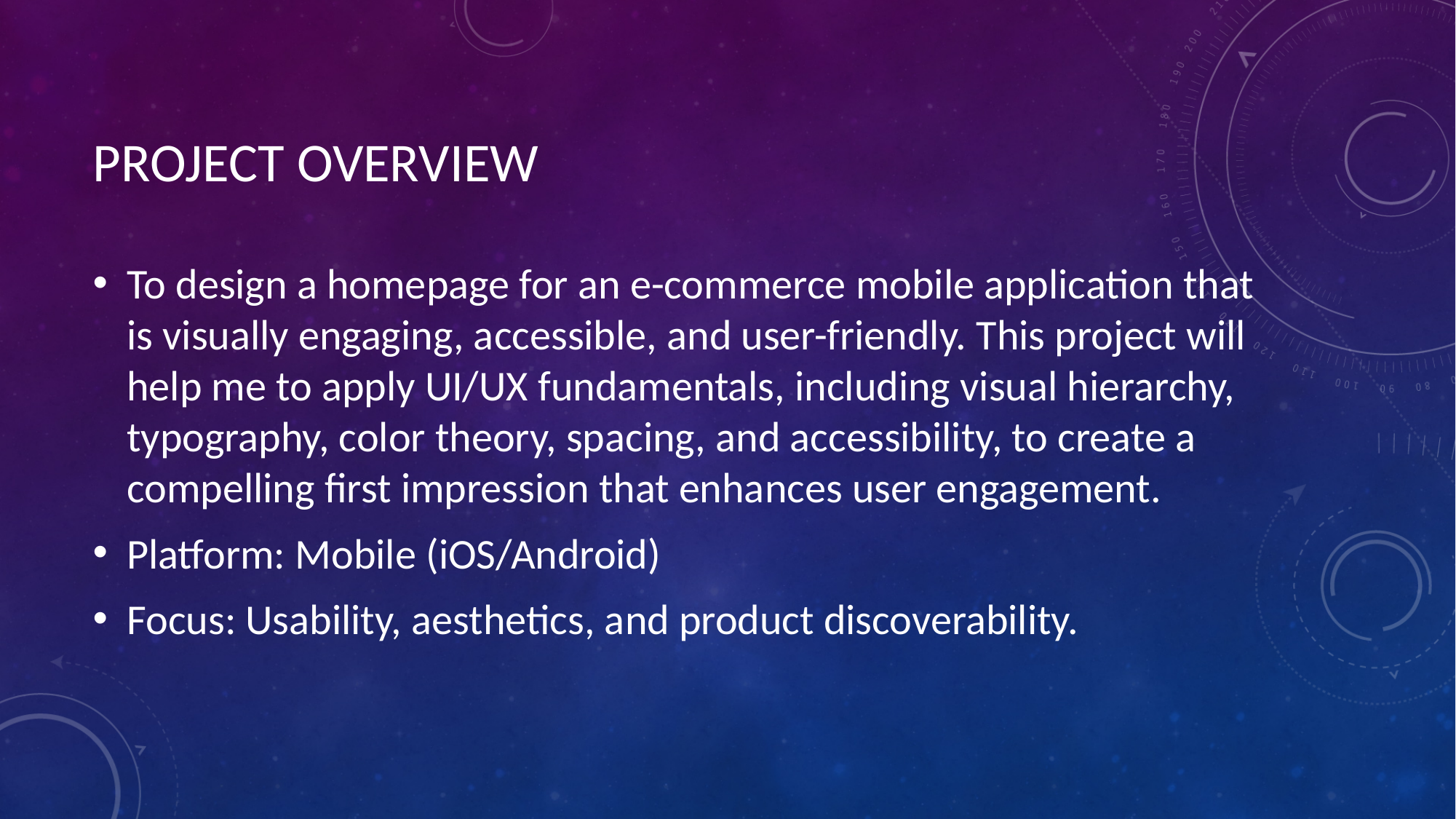

# Project overview
To design a homepage for an e-commerce mobile application that is visually engaging, accessible, and user-friendly. This project will help me to apply UI/UX fundamentals, including visual hierarchy, typography, color theory, spacing, and accessibility, to create a compelling first impression that enhances user engagement.
Platform: Mobile (iOS/Android)
Focus: Usability, aesthetics, and product discoverability.